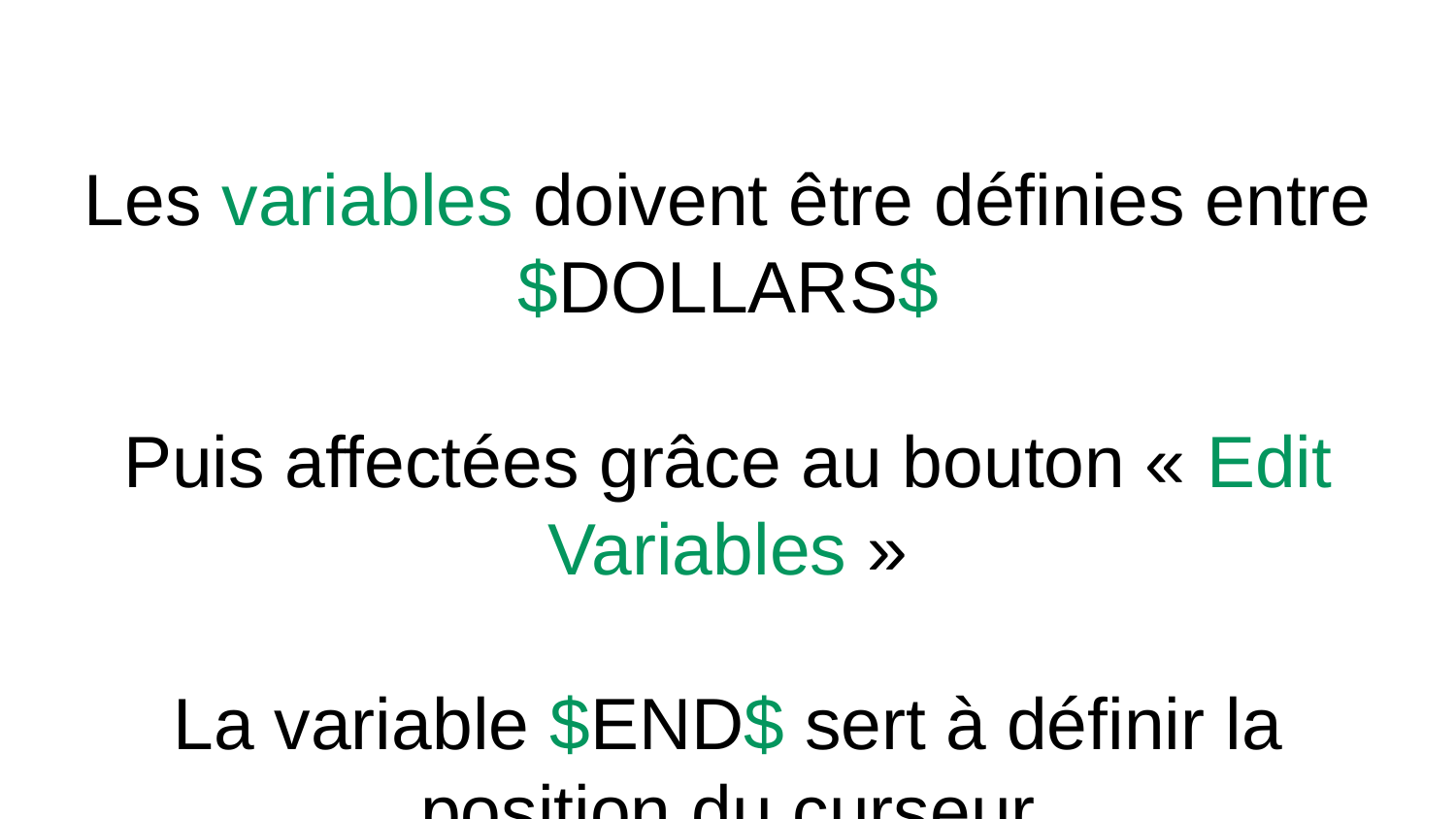

Les variables doivent être définies entre $DOLLARS$

Puis affectées grâce au bouton « Edit Variables »

La variable $END$ sert à définir la position du curseur